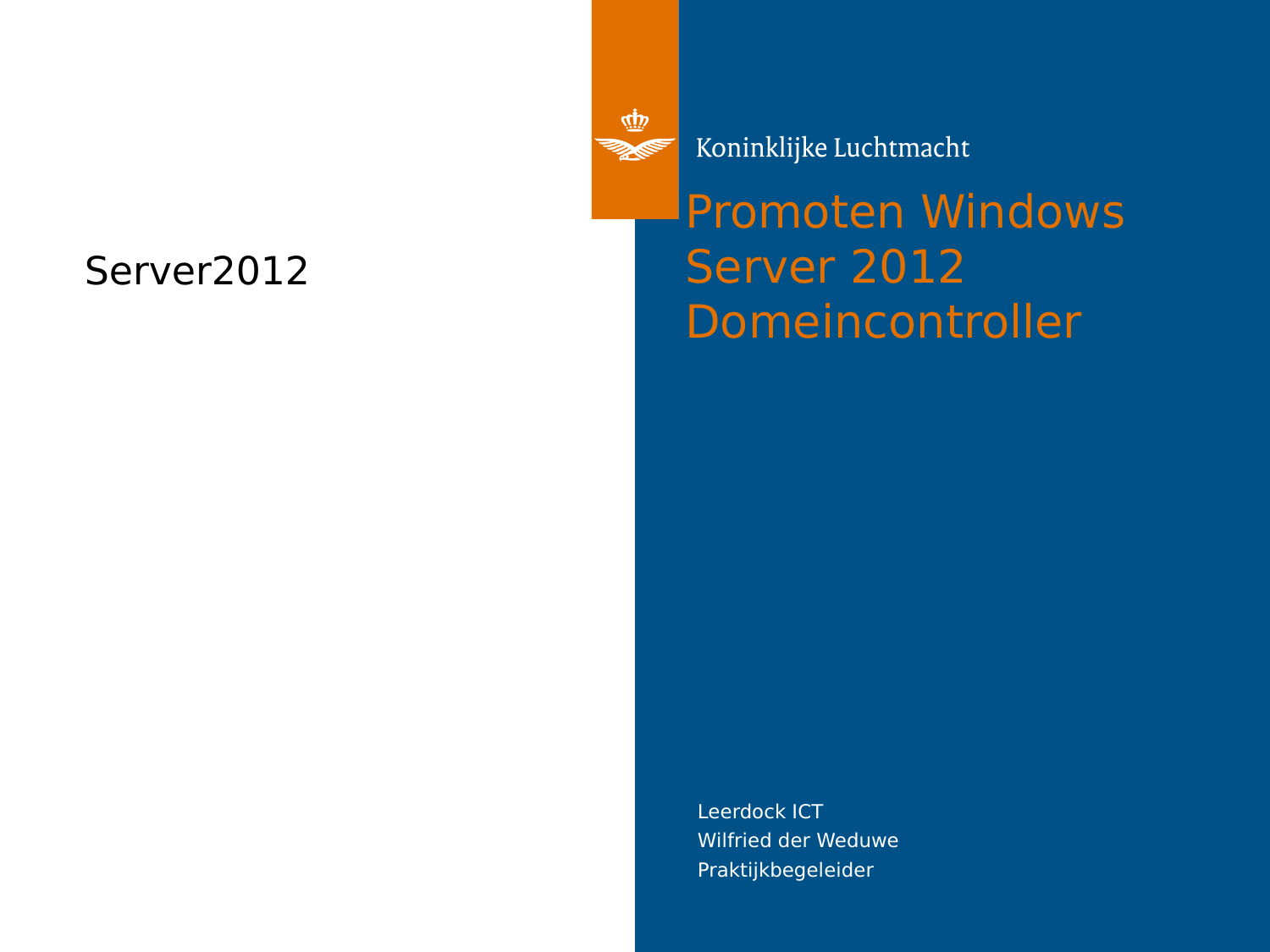

# Promoten Windows Server 2012 Domeincontroller
Server2012